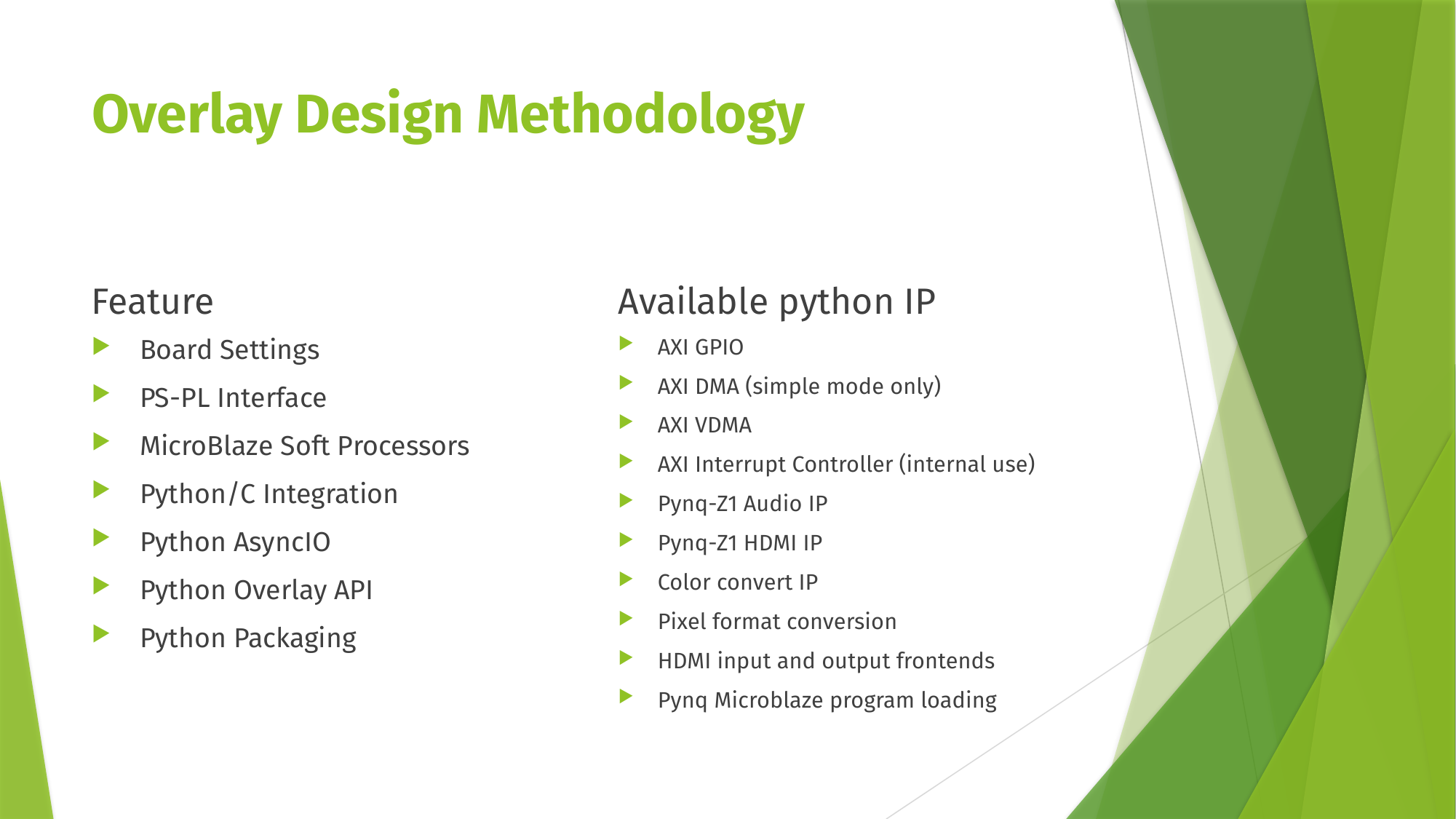

# Overlay Design Methodology
Feature
Available python IP
Board Settings
PS-PL Interface
MicroBlaze Soft Processors
Python/C Integration
Python AsyncIO
Python Overlay API
Python Packaging
AXI GPIO
AXI DMA (simple mode only)
AXI VDMA
AXI Interrupt Controller (internal use)
Pynq-Z1 Audio IP
Pynq-Z1 HDMI IP
Color convert IP
Pixel format conversion
HDMI input and output frontends
Pynq Microblaze program loading